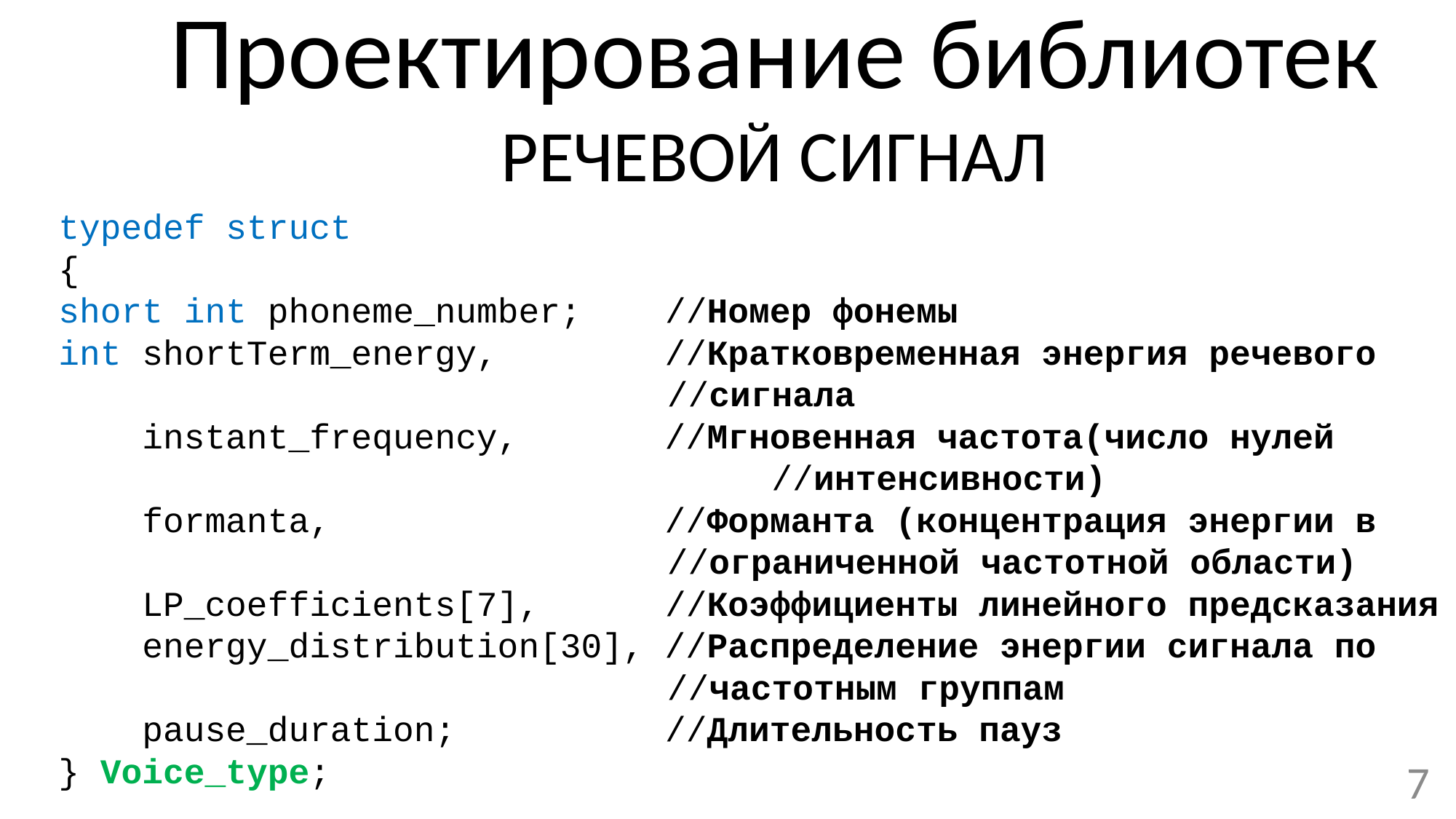

Проектирование библиотек
РЕЧЕВОЙ СИГНАЛ
typedef struct
{
short int phoneme_number;    //Номер фонемы
int shortTerm_energy,        //Кратковременная энергия речевого 						   //сигнала
    instant_frequency,       //Мгновенная частота(число нулей                   				        //интенсивности)
    formanta,                //Форманта (концентрация энергии в 						   //ограниченной частотной области)
    LP_coefficients[7],      //Коэффициенты линейного предсказания
    energy_distribution[30], //Распределение энергии сигнала по 						   //частотным группам
    pause_duration;          //Длительность пауз
} Voice_type;
7